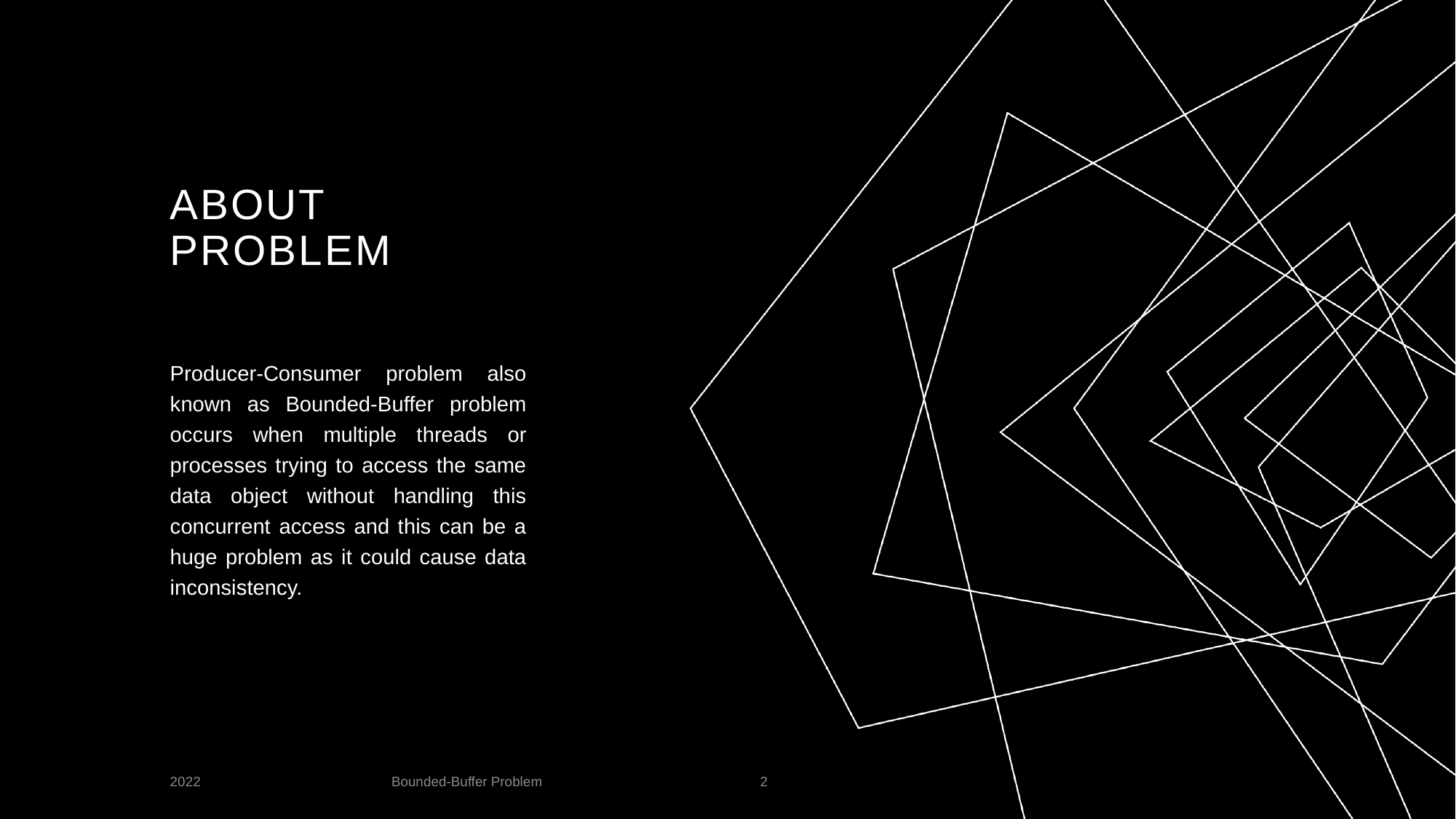

# ABOUT Problem
Producer-Consumer problem also known as Bounded-Buffer problem occurs when multiple threads or processes trying to access the same data object without handling this concurrent access and this can be a huge problem as it could cause data inconsistency.
Bounded-Buffer Problem
2022
2